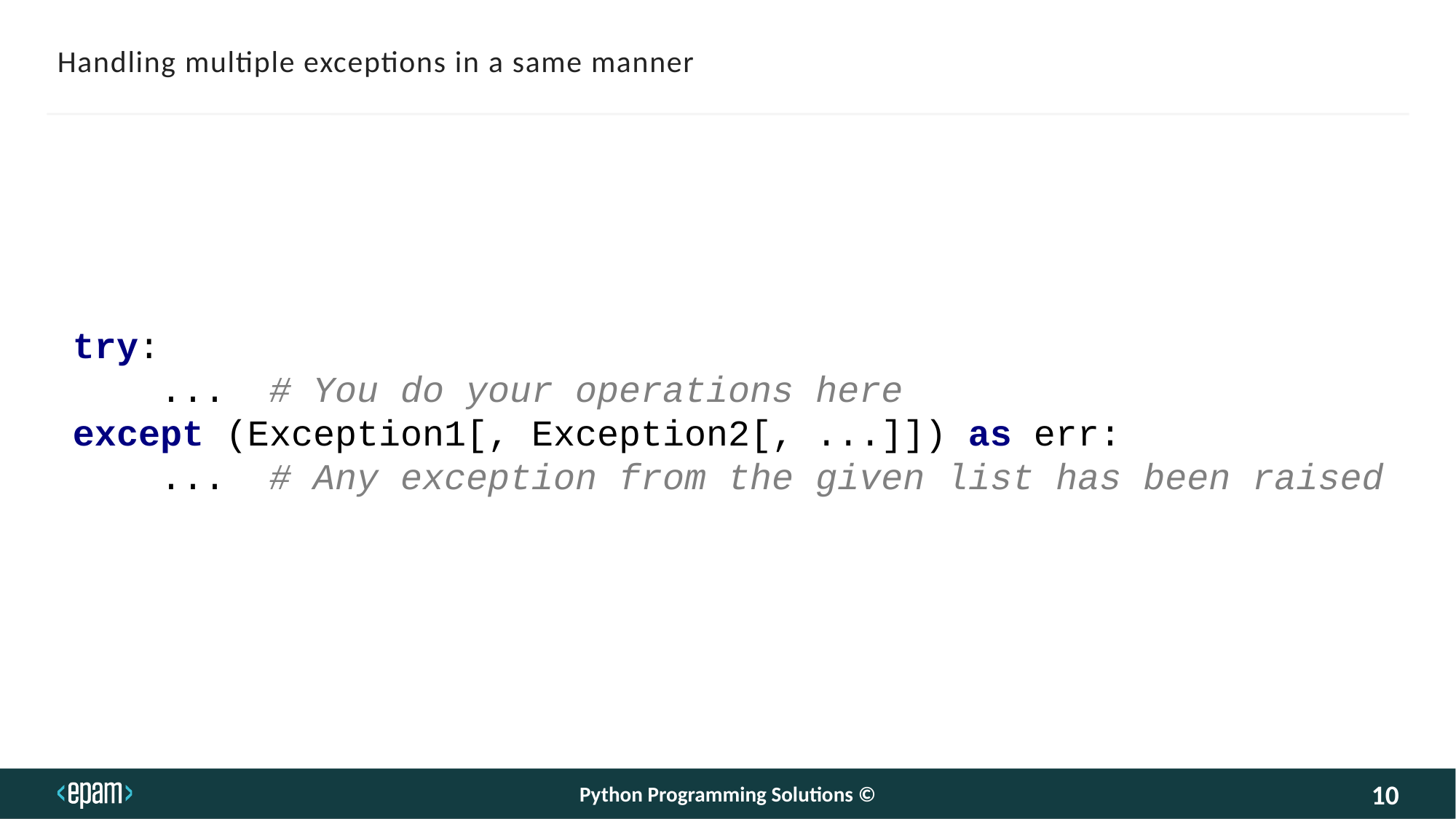

Handling multiple exceptions in a same manner
try:
    ...  # You do your operations here
except (Exception1[, Exception2[, ...]]) as err:
    ...  # Any exception from the given list has been raised
Python Programming Solutions ©
10